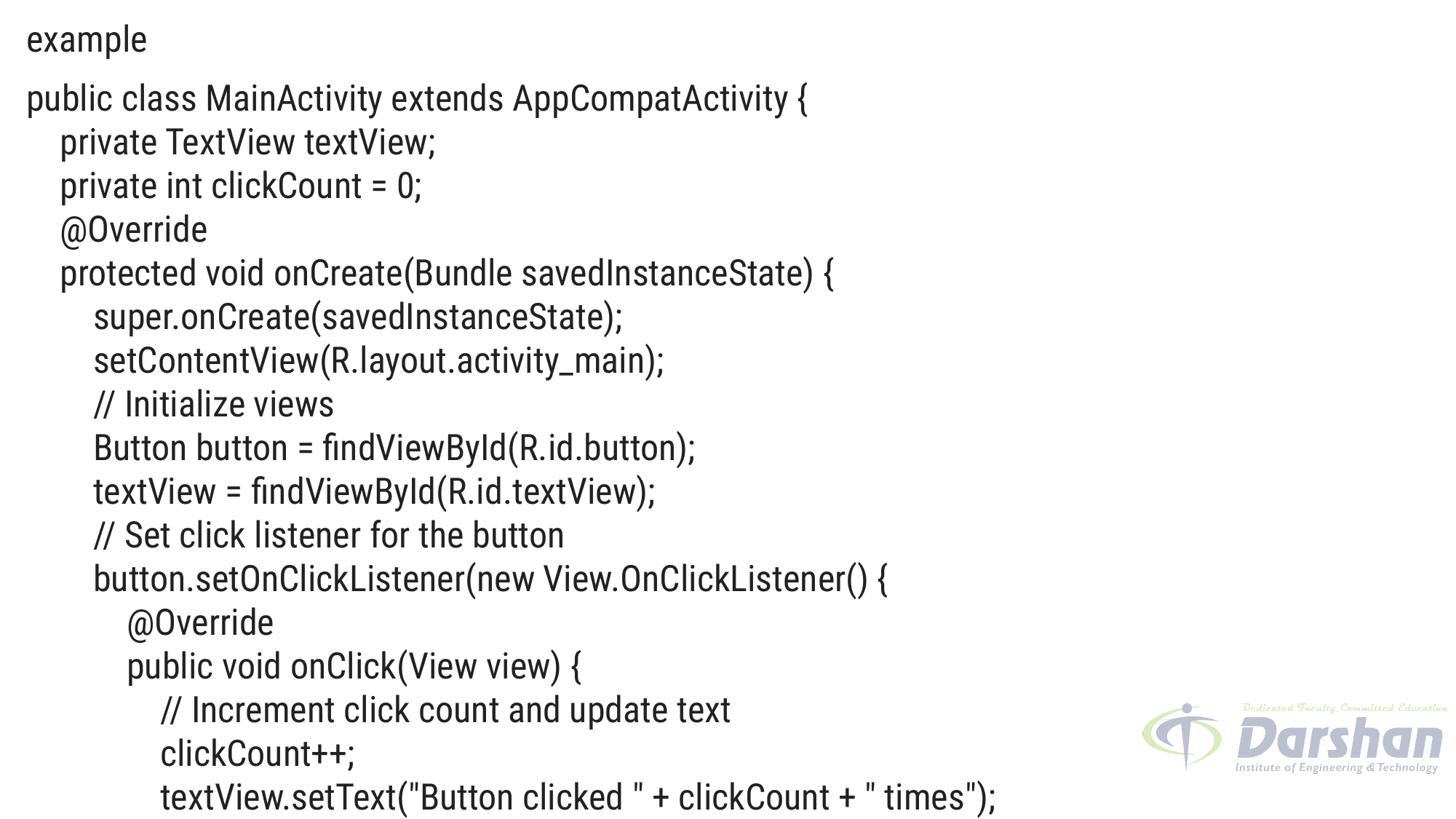

example
public class MainActivity extends AppCompatActivity {
    private TextView textView;
    private int clickCount = 0;
    @Override
    protected void onCreate(Bundle savedInstanceState) {
        super.onCreate(savedInstanceState);
        setContentView(R.layout.activity_main);
        // Initialize views
        Button button = findViewById(R.id.button);
        textView = findViewById(R.id.textView);
        // Set click listener for the button
        button.setOnClickListener(new View.OnClickListener() {
            @Override
            public void onClick(View view) {
                // Increment click count and update text
                clickCount++;
                textView.setText("Button clicked " + clickCount + " times");
            }         });     } }